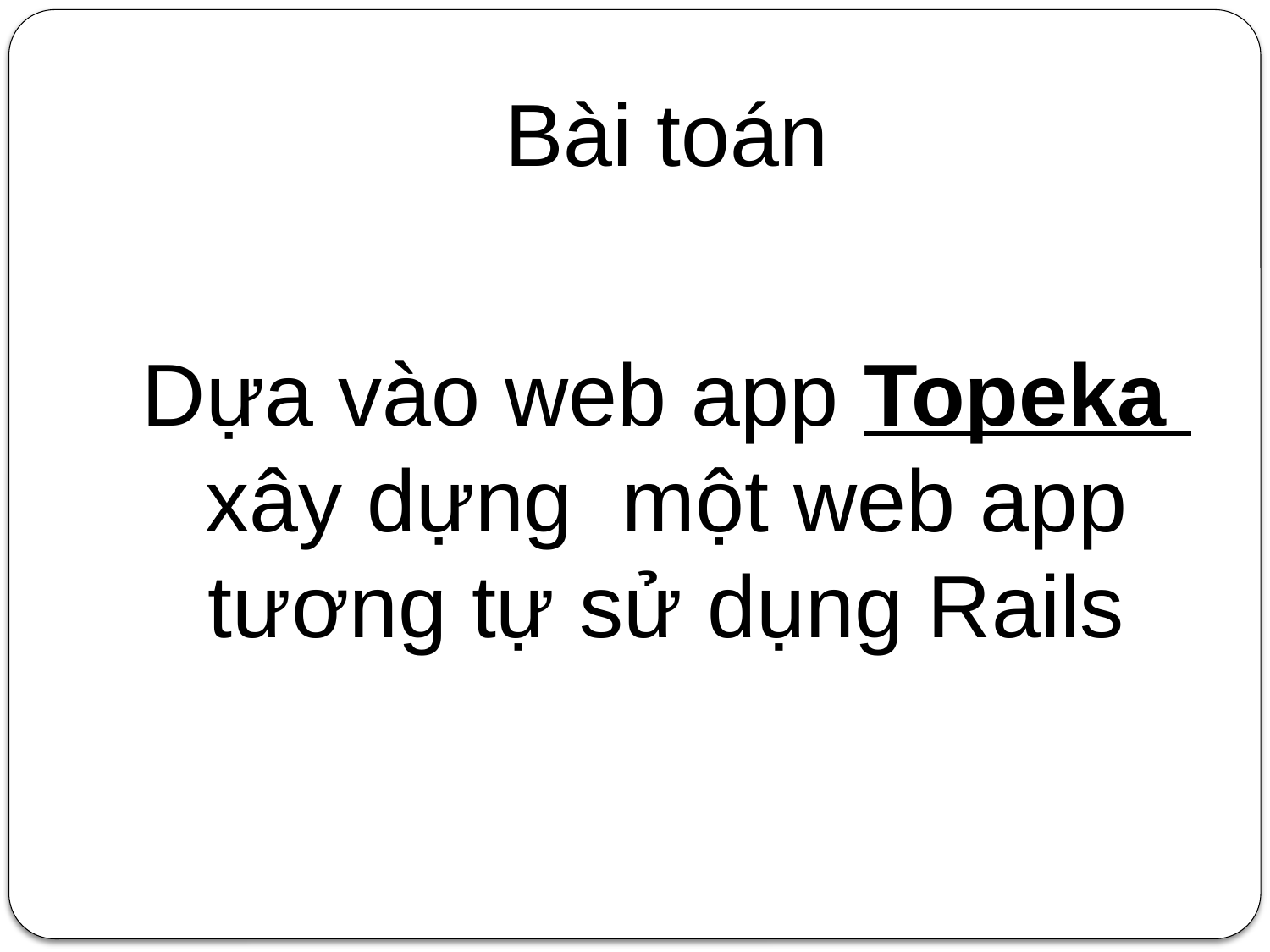

# Bài toán

Dựa vào web app Topeka  xây dựng  một web app tương tự sử dụng Rails